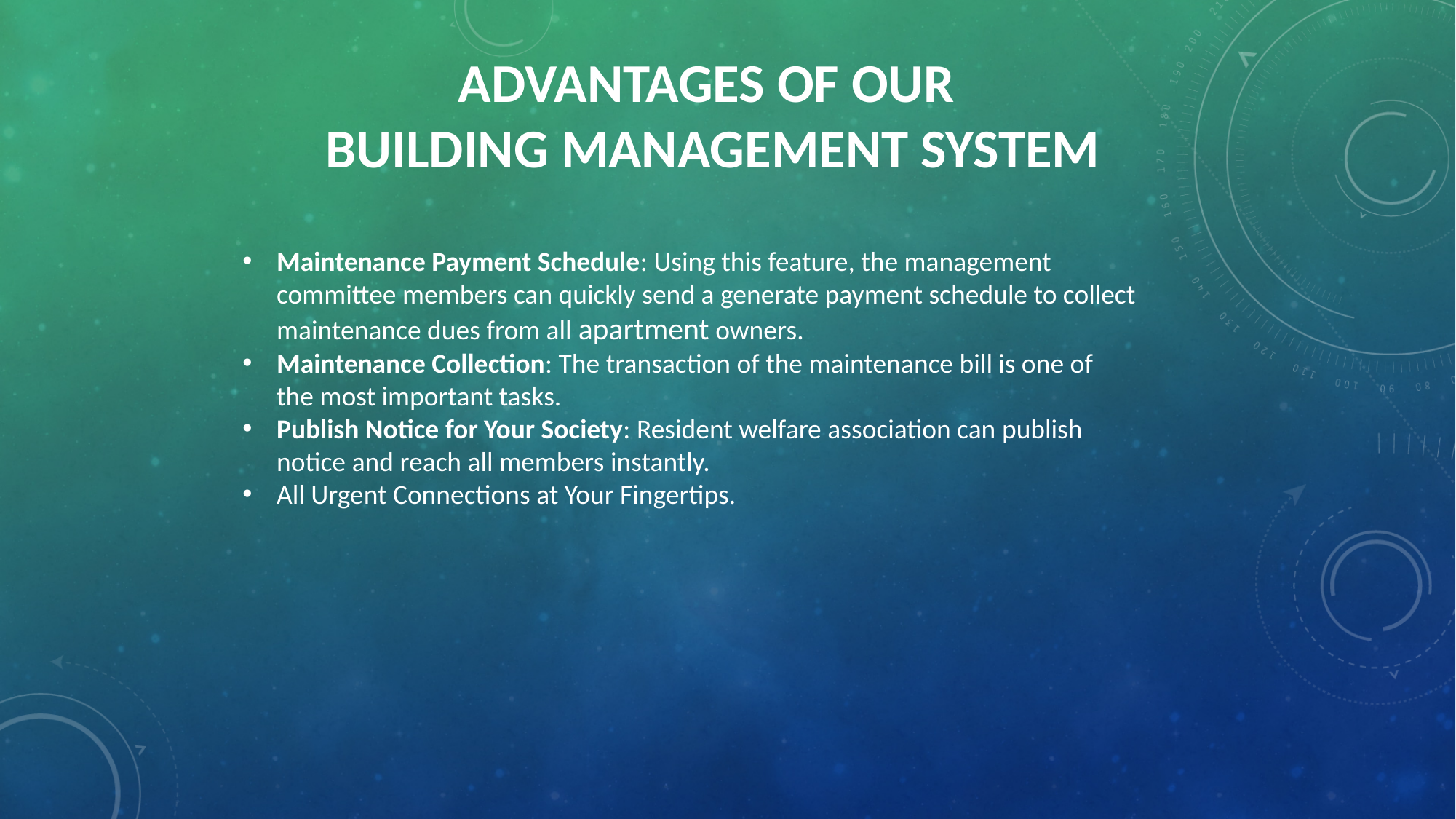

ADVANTAGES OF OUR
 BUILDING MANAGEMENT SYSTEM
Maintenance Payment Schedule: Using this feature, the management committee members can quickly send a generate payment schedule to collect maintenance dues from all apartment owners.
Maintenance Collection: The transaction of the maintenance bill is one of the most important tasks.
Publish Notice for Your Society: Resident welfare association can publish notice and reach all members instantly.
All Urgent Connections at Your Fingertips.